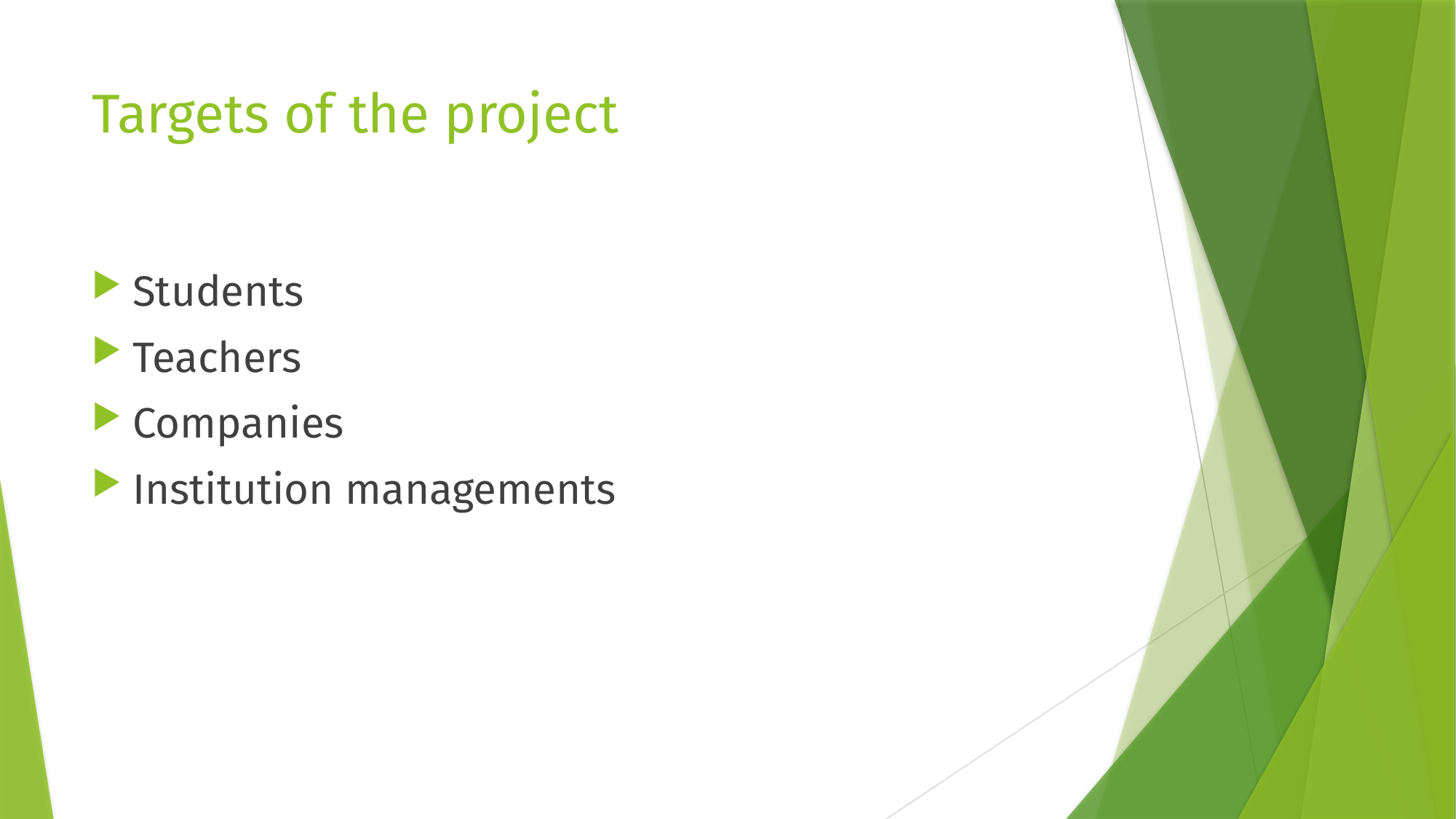

# Targets of the project
Students
Teachers
Companies
Institution managements